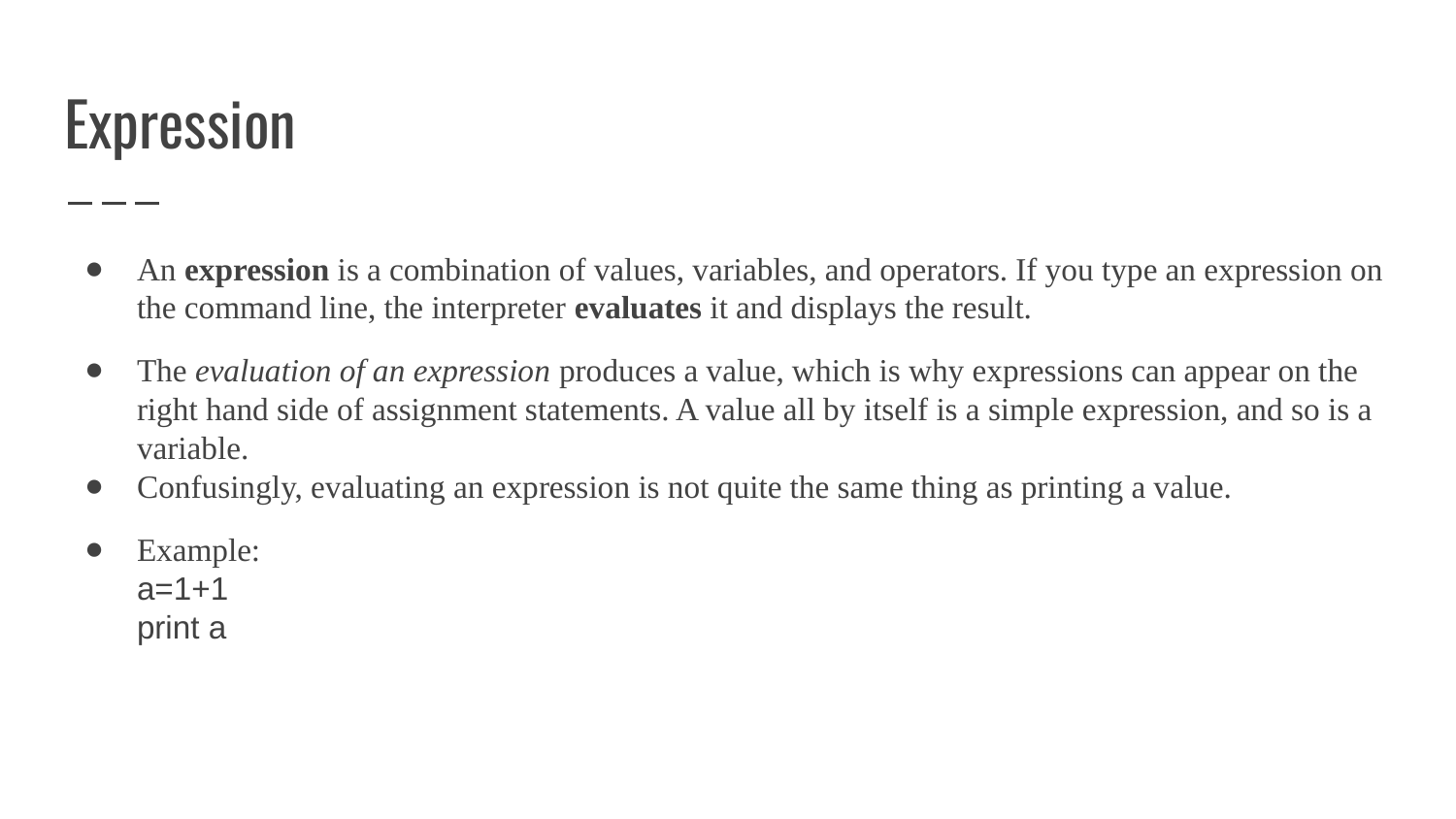

# Expression
An expression is a combination of values, variables, and operators. If you type an expression on the command line, the interpreter evaluates it and displays the result.
The evaluation of an expression produces a value, which is why expressions can appear on the right hand side of assignment statements. A value all by itself is a simple expression, and so is a variable.
Confusingly, evaluating an expression is not quite the same thing as printing a value.
Example:
a=1+1
print a